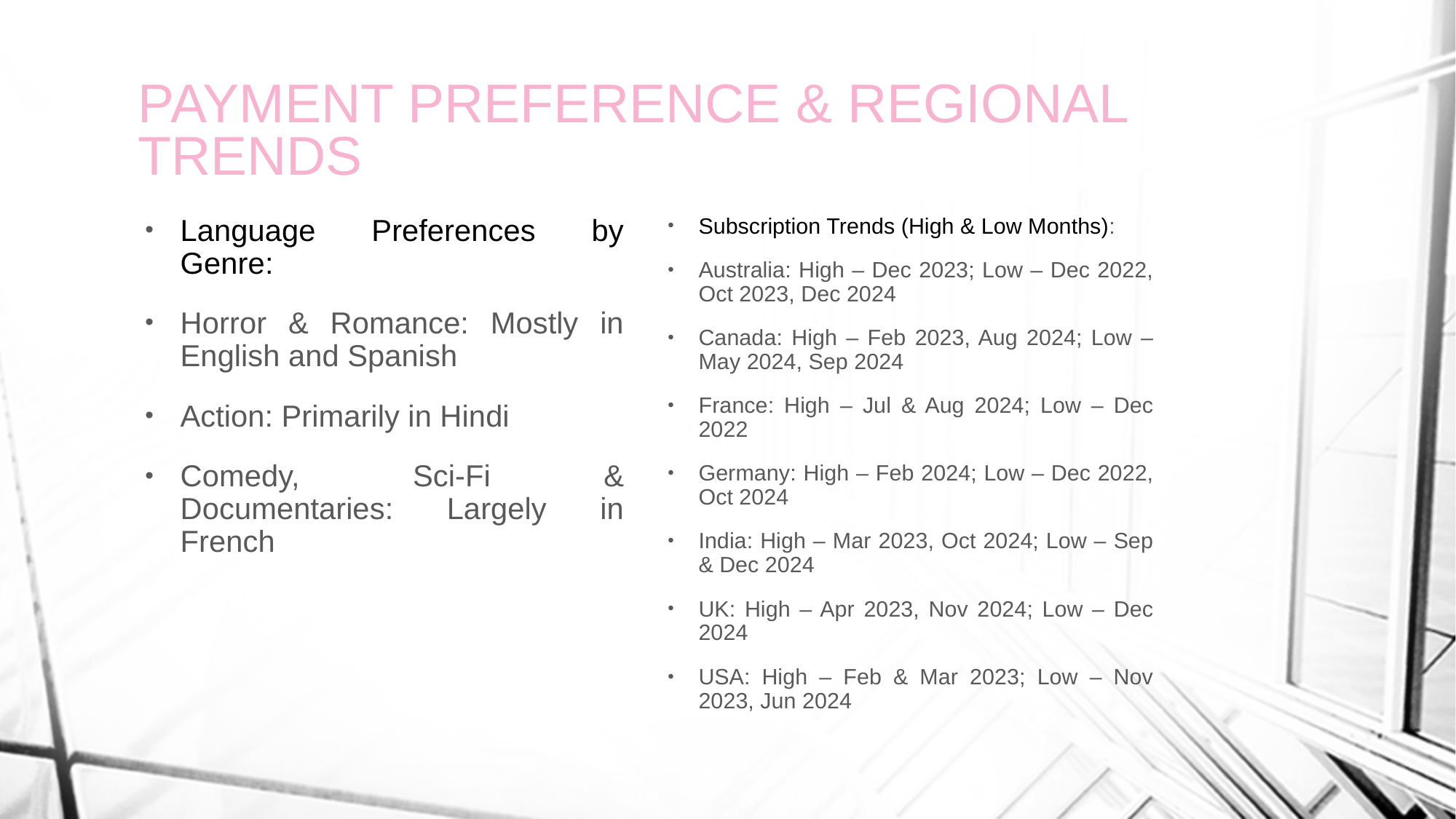

# PAYMENT PREFERENCE & REGIONAL TRENDS
Language Preferences by Genre:
Horror & Romance: Mostly in English and Spanish
Action: Primarily in Hindi
Comedy, Sci-Fi & Documentaries: Largely in French

Subscription Trends (High & Low Months):
Australia: High – Dec 2023; Low – Dec 2022, Oct 2023, Dec 2024
Canada: High – Feb 2023, Aug 2024; Low – May 2024, Sep 2024
France: High – Jul & Aug 2024; Low – Dec 2022
Germany: High – Feb 2024; Low – Dec 2022, Oct 2024
India: High – Mar 2023, Oct 2024; Low – Sep & Dec 2024
UK: High – Apr 2023, Nov 2024; Low – Dec 2024
USA: High – Feb & Mar 2023; Low – Nov 2023, Jun 2024